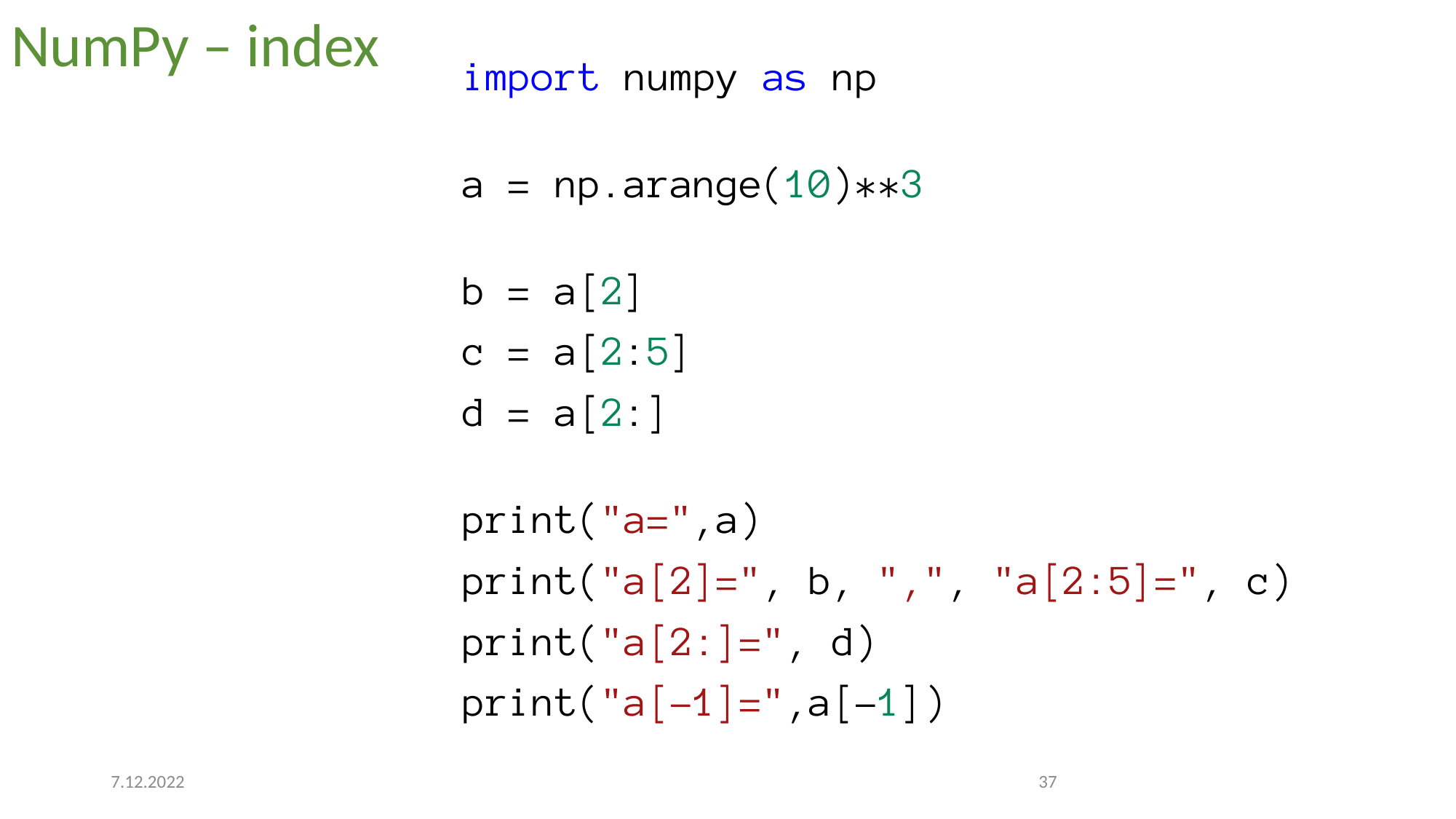

# NumPy – index
import numpy as np
a = np.arange(10)**3
b = a[2]
c = a[2:5]
d = a[2:]
print("a=",a)
print("a[2]=", b, ",", "a[2:5]=", c)
print("a[2:]=", d)
print("a[-1]=",a[-1])
7.12.2022
37